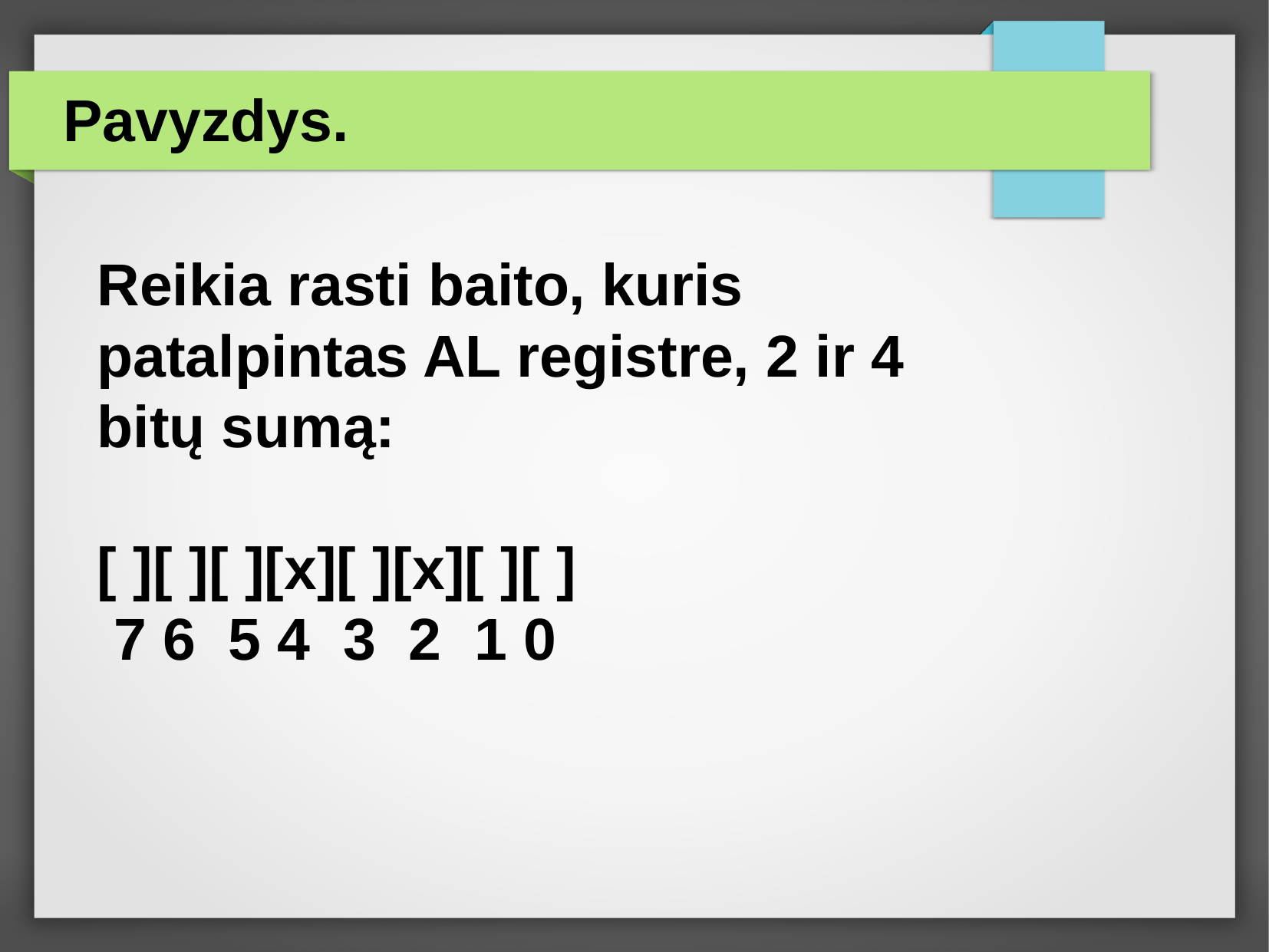

# Pavyzdys.
Reikia rasti baito, kuris patalpintas AL registre, 2 ir 4 bitų sumą:

[ ][ ][ ][x][ ][x][ ][ ]
 7 6  5 4  3  2  1 0